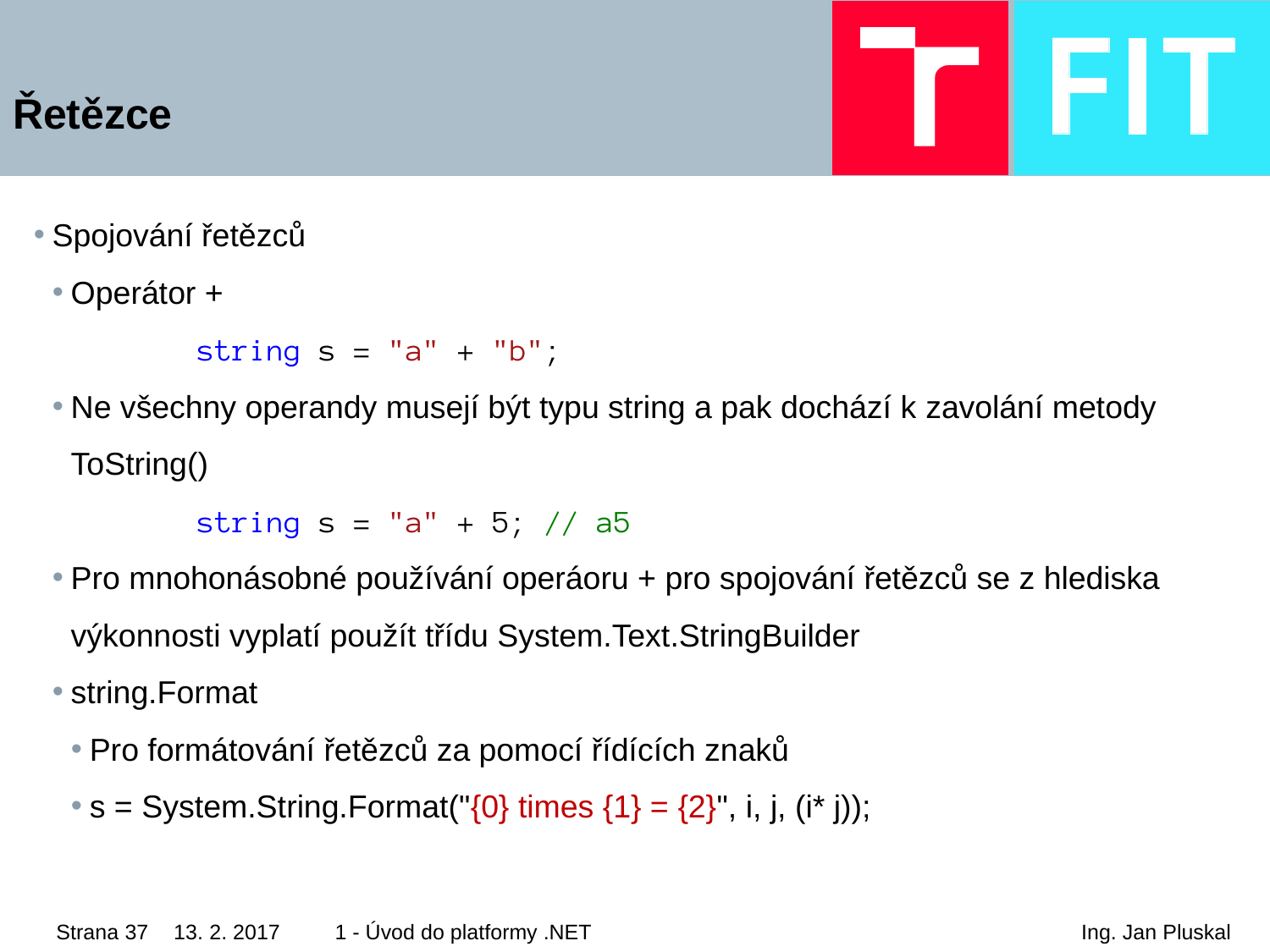

# Řetězce
Spojování řetězců
Operátor +
		string s = "a" + "b";
Ne všechny operandy musejí být typu string a pak dochází k zavolání metody ToString()
		string s = "a" + 5; // a5
Pro mnohonásobné používání operáoru + pro spojování řetězců se z hlediska výkonnosti vyplatí použít třídu System.Text.StringBuilder
string.Format
Pro formátování řetězců za pomocí řídících znaků
s = System.String.Format("{0} times {1} = {2}", i, j, (i* j));